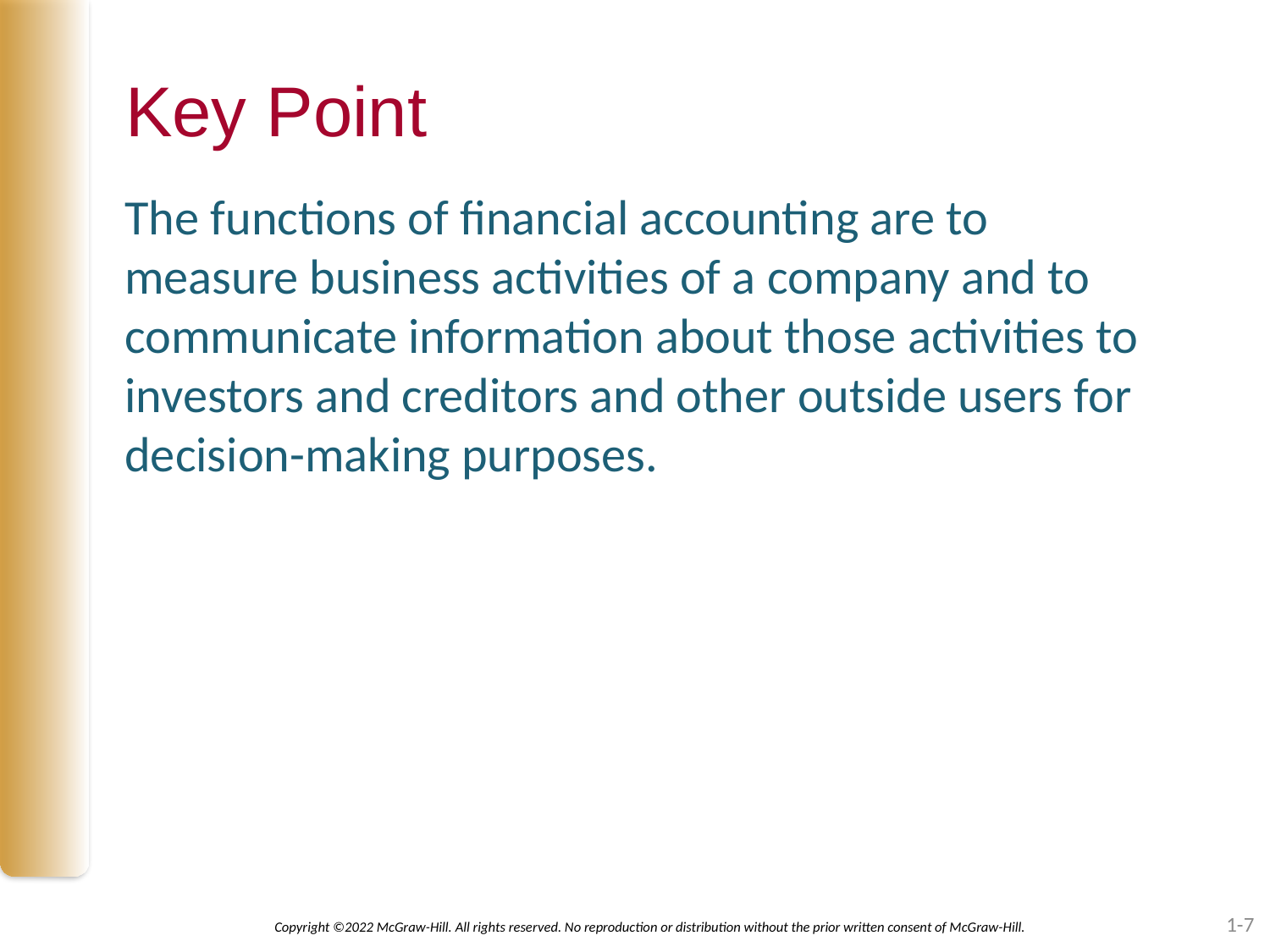

# Key Point
The functions of financial accounting are to measure business activities of a company and to communicate information about those activities to investors and creditors and other outside users for decision-making purposes.
1-7
Copyright ©2022 McGraw-Hill. All rights reserved. No reproduction or distribution without the prior written consent of McGraw-Hill.